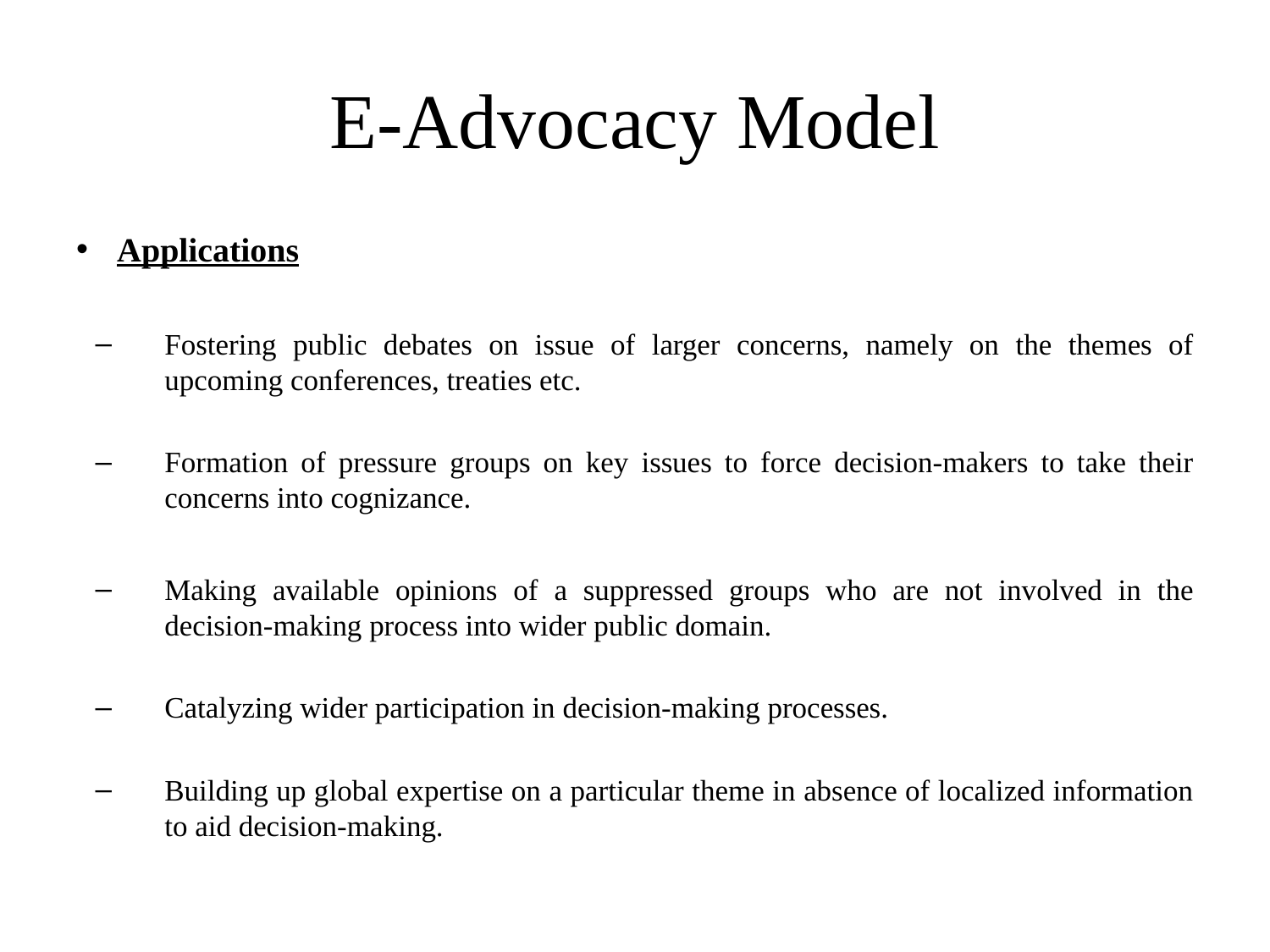

# E-Advocacy Model
Applications

Fostering public debates on issue of larger concerns, namely on the themes of upcoming conferences, treaties etc.

Formation of pressure groups on key issues to force decision-makers to take their concerns into cognizance.

Making available opinions of a suppressed groups who are not involved in the decision-making process into wider public domain.

Catalyzing wider participation in decision-making processes.

Building up global expertise on a particular theme in absence of localized information to aid decision-making.